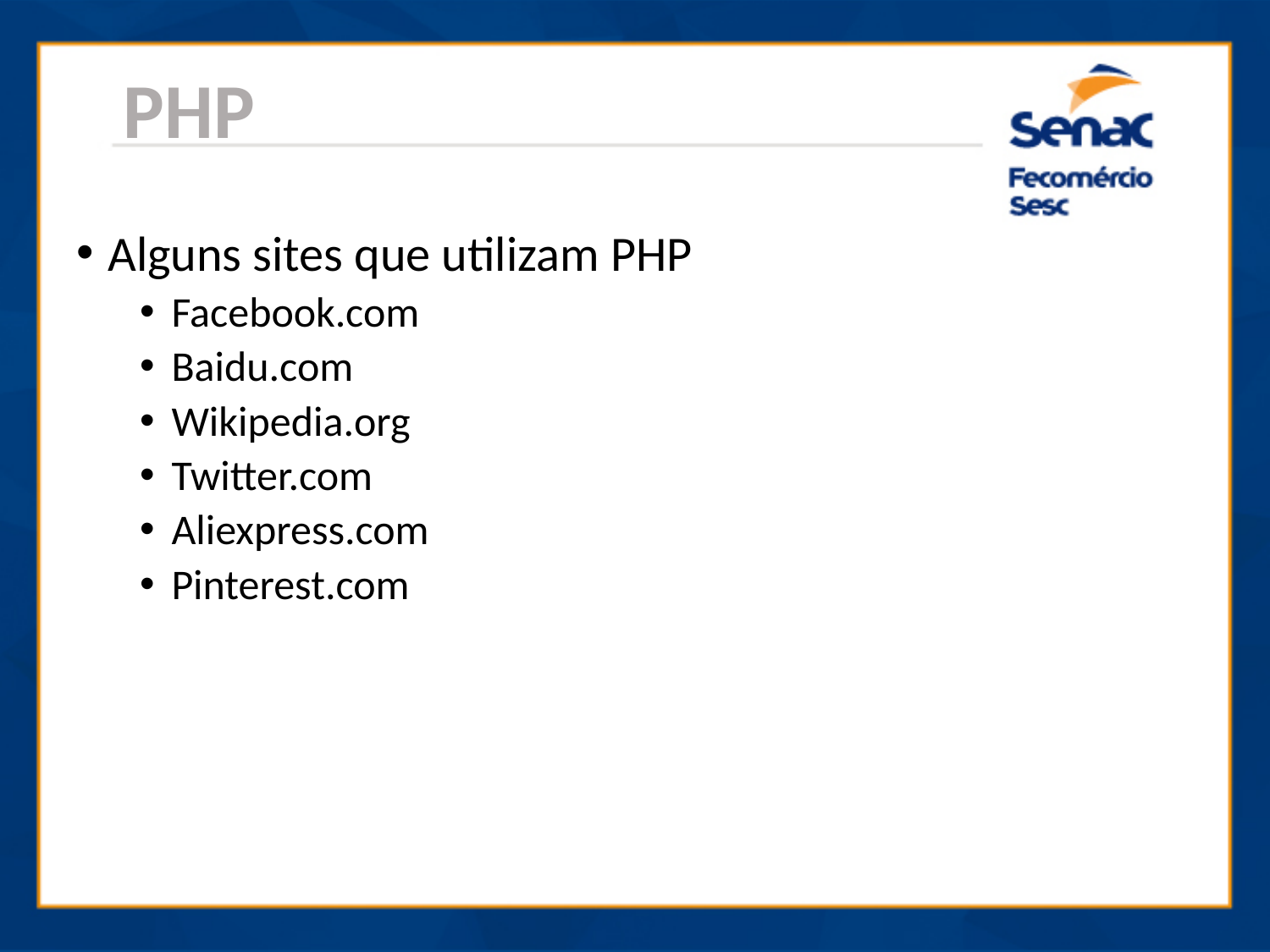

PHP
Alguns sites que utilizam PHP
Facebook.com
Baidu.com
Wikipedia.org
Twitter.com
Aliexpress.com
Pinterest.com